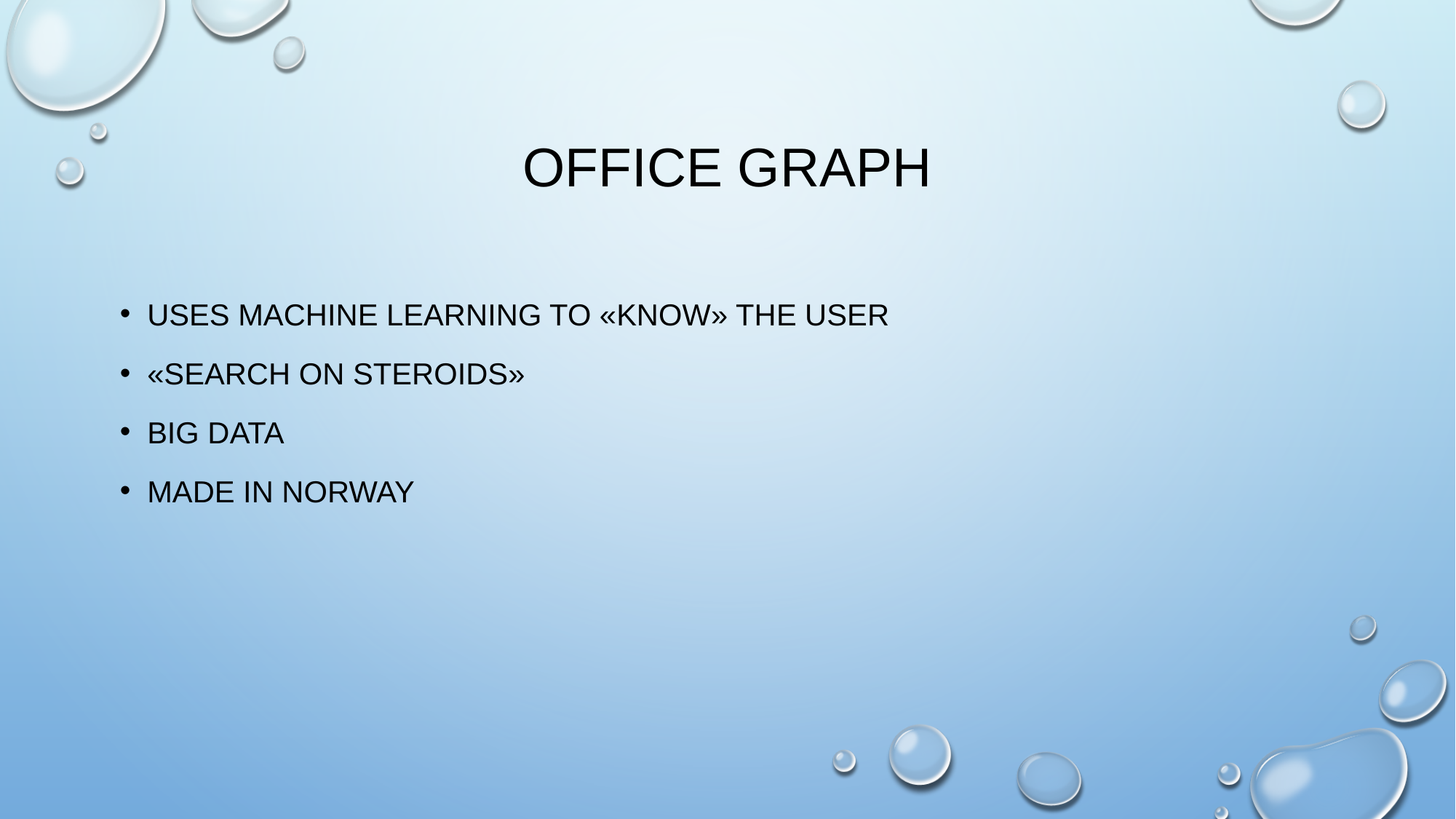

# Office graph
Uses machine learning to «know» the user
«Search on steroids»
Big data
Made in norway